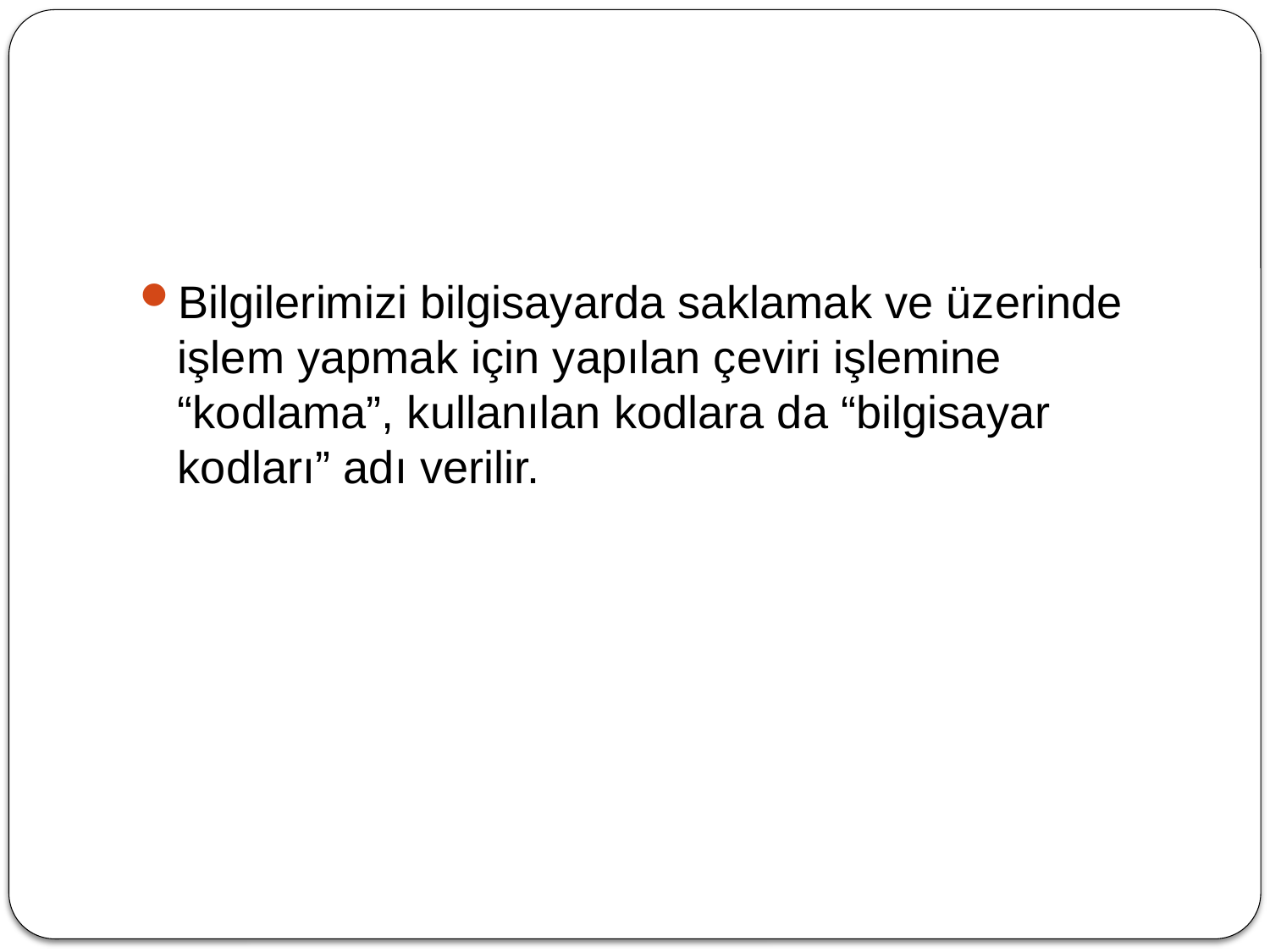

#

Bilgilerimizi bilgisayarda saklamak ve üzerinde işlem yapmak için yapılan çeviri işlemine “kodlama”, kullanılan kodlara da “bilgisayar kodları” adı verilir.